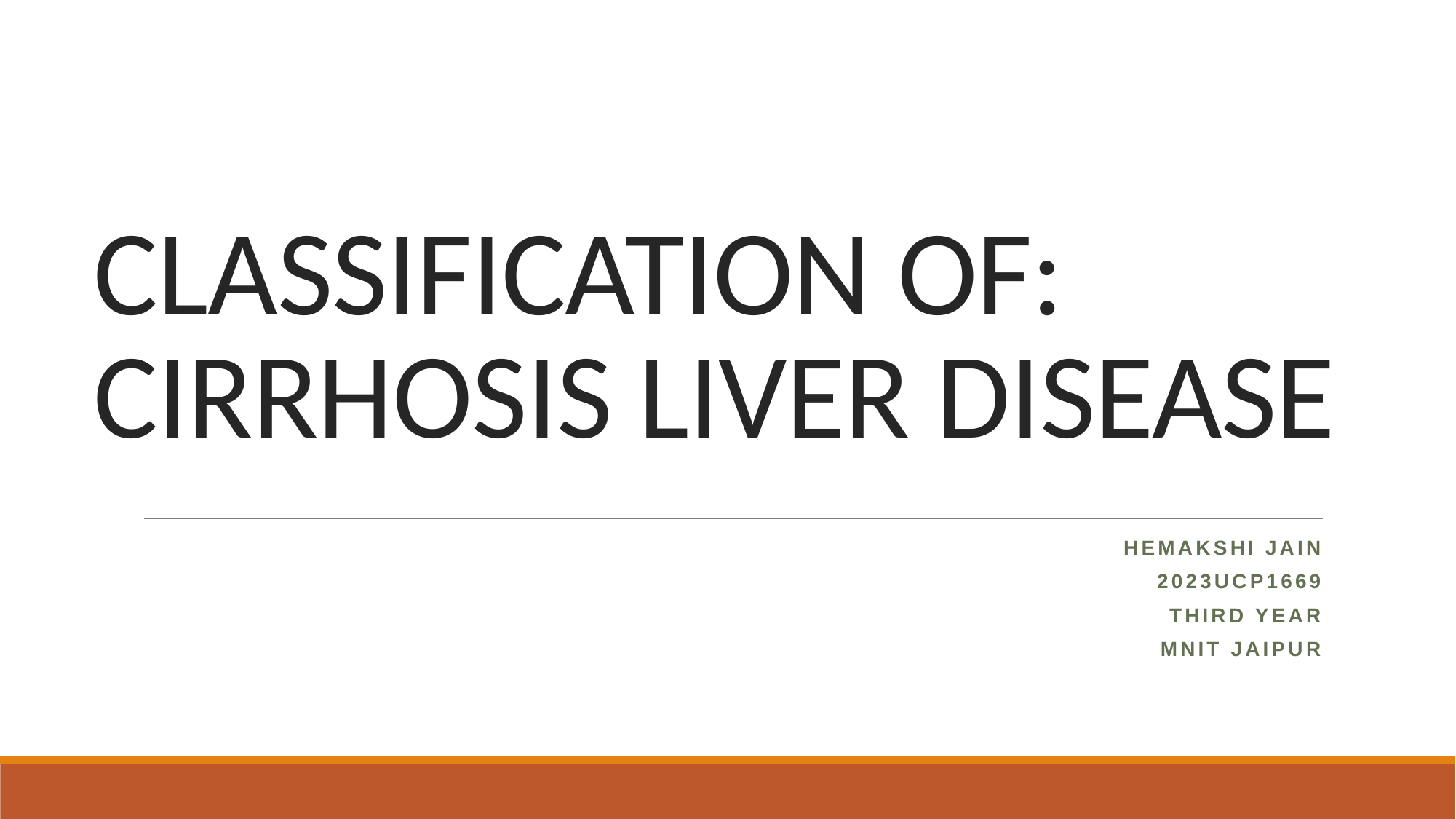

# CLASSIFICATION OF: CIRRHOSIS LIVER DISEASE
HEMAKSHI JAIN
2023UCP1669
THIRD YEAR
MNIT JAIPUR